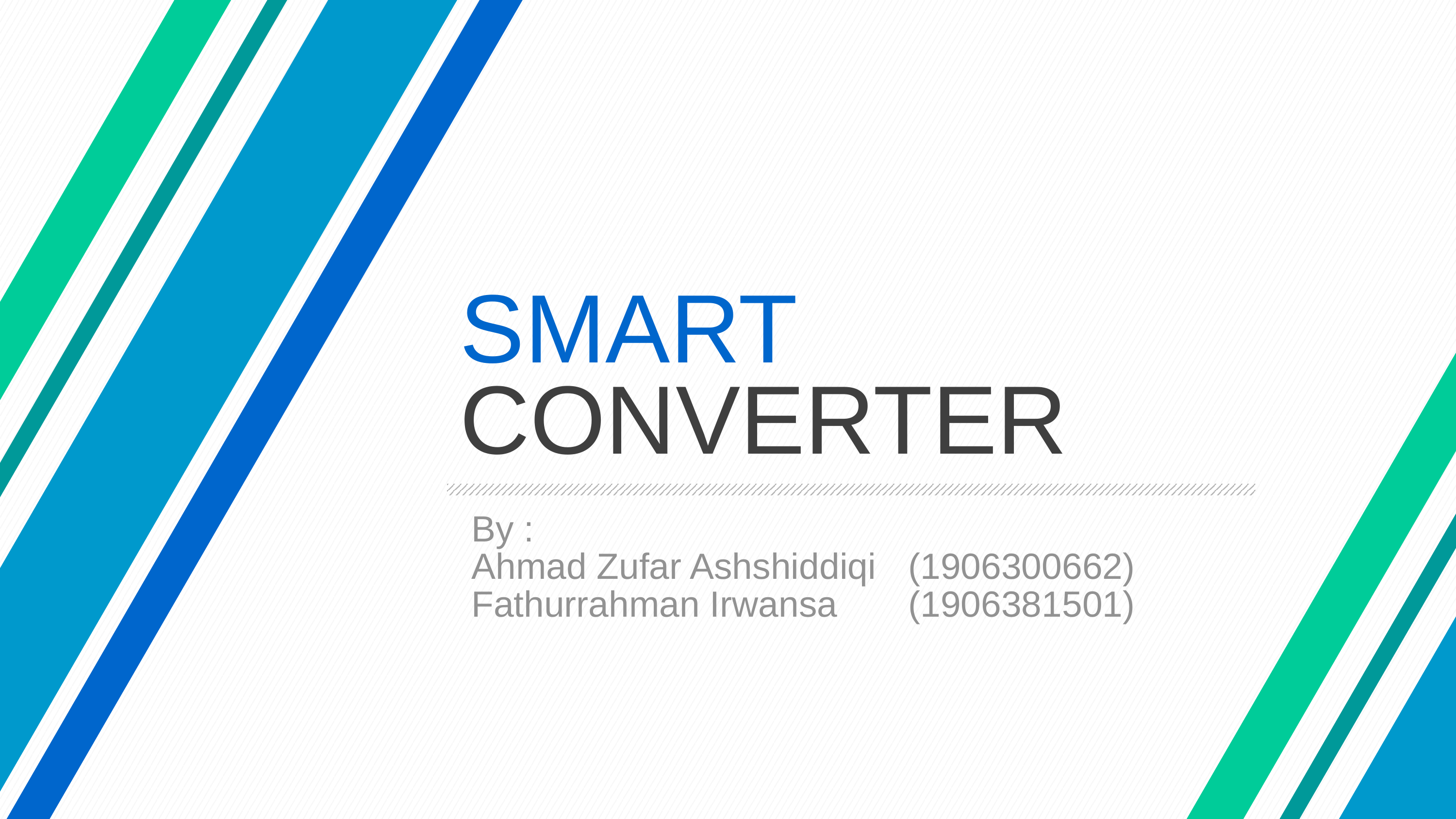

# SMART CONVERTER
By :
Ahmad Zufar Ashshiddiqi 	(1906300662)
Fathurrahman Irwansa 	(1906381501)